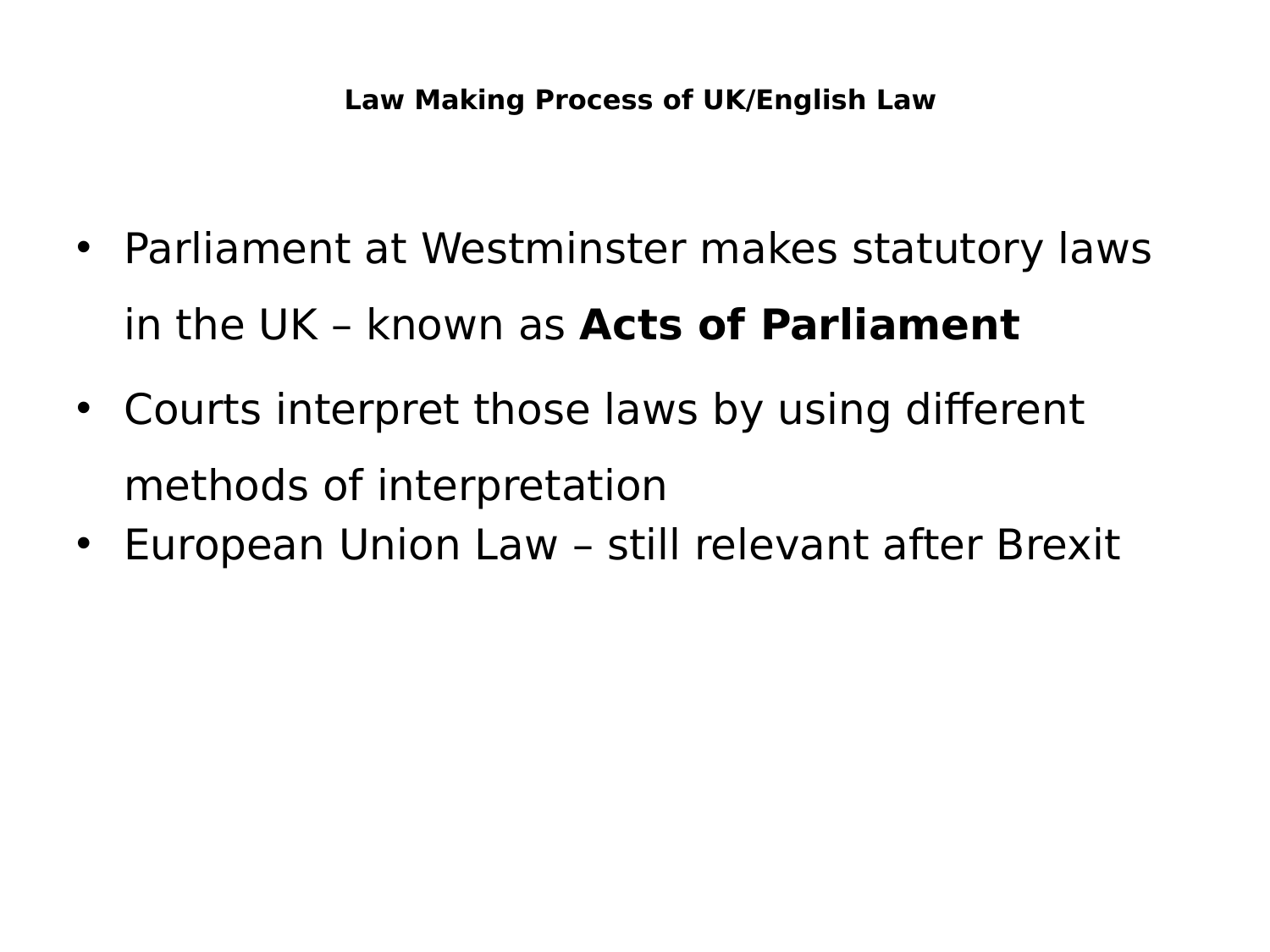

# Law Making Process of UK/English Law

Parliament at Westminster makes statutory laws in the UK – known as Acts of Parliament
Courts interpret those laws by using different methods of interpretation
European Union Law – still relevant after Brexit